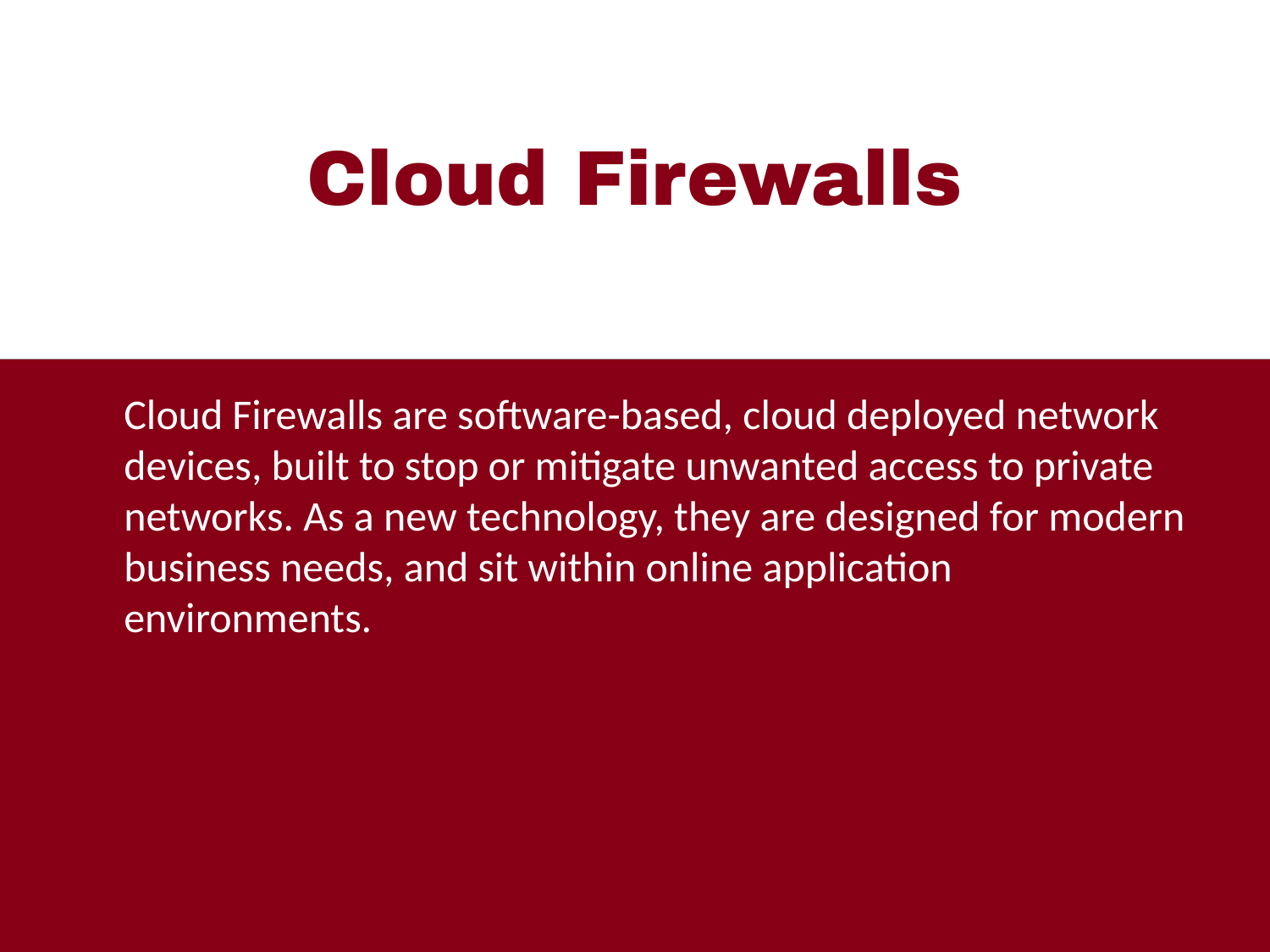

# Cloud Firewalls
	Cloud Firewalls are software-based, cloud deployed network devices, built to stop or mitigate unwanted access to private networks. As a new technology, they are designed for modern business needs, and sit within online application environments.